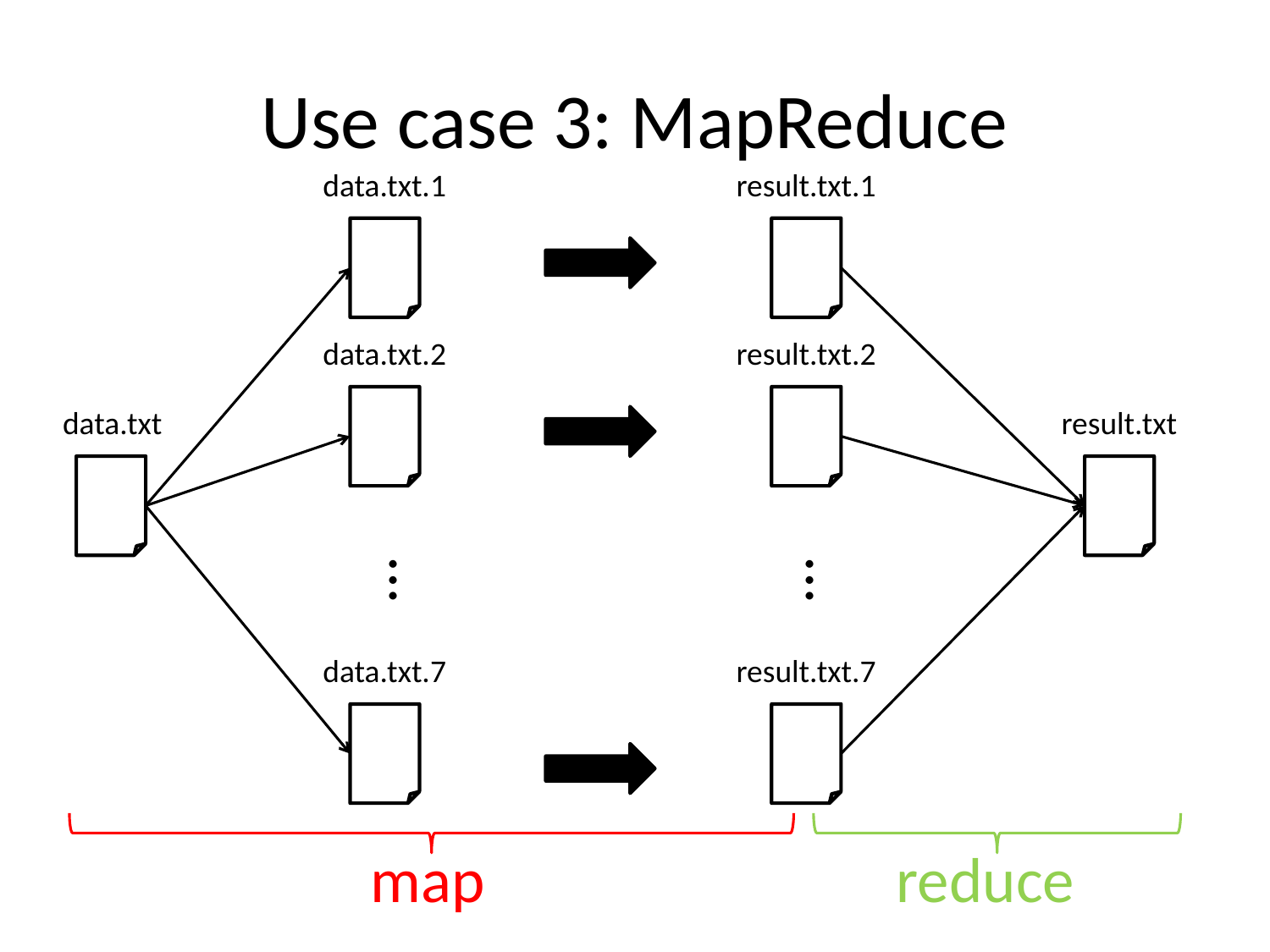

# Use case 3: MapReduce
data.txt.1

result.txt.1

data.txt.2

result.txt.2

data.txt

result.txt

…
…
data.txt.7

result.txt.7

reduce
map